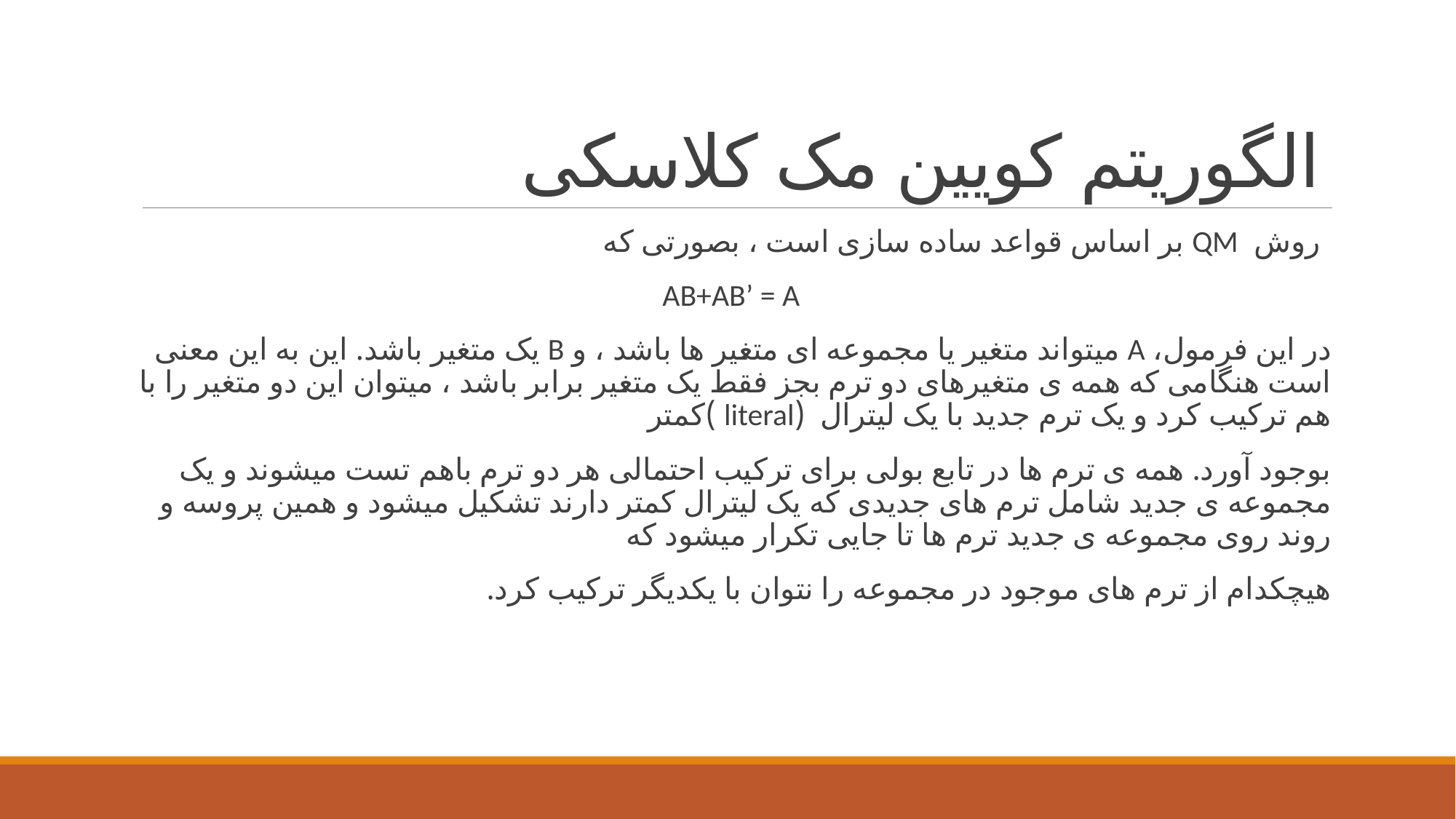

# الگوریتم کویین مک کلاسکی
روش  QM بر اساس قواعد ساده سازی است ، بصورتی که
AB+AB’ = A
در این فرمول، A میتواند متغیر یا مجموعه ای متغیر ها باشد ، و B یک متغیر باشد. این به این معنی است هنگامی که همه ی متغیرهای دو ترم بجز فقط یک متغیر برابر باشد ، میتوان این دو متغیر را با هم ترکیب کرد و یک ترم جدید با یک لیترال  (literal )کمتر
بوجود آورد. همه ی ترم ها در تابع بولی برای ترکیب احتمالی هر دو ترم باهم تست میشوند و یک مجموعه ی جدید شامل ترم های جدیدی که یک لیترال کمتر دارند تشکیل میشود و همین پروسه و روند روی مجموعه ی جدید ترم ها تا جایی تکرار میشود که
هیچکدام از ترم های موجود در مجموعه را نتوان با یکدیگر ترکیب کرد.